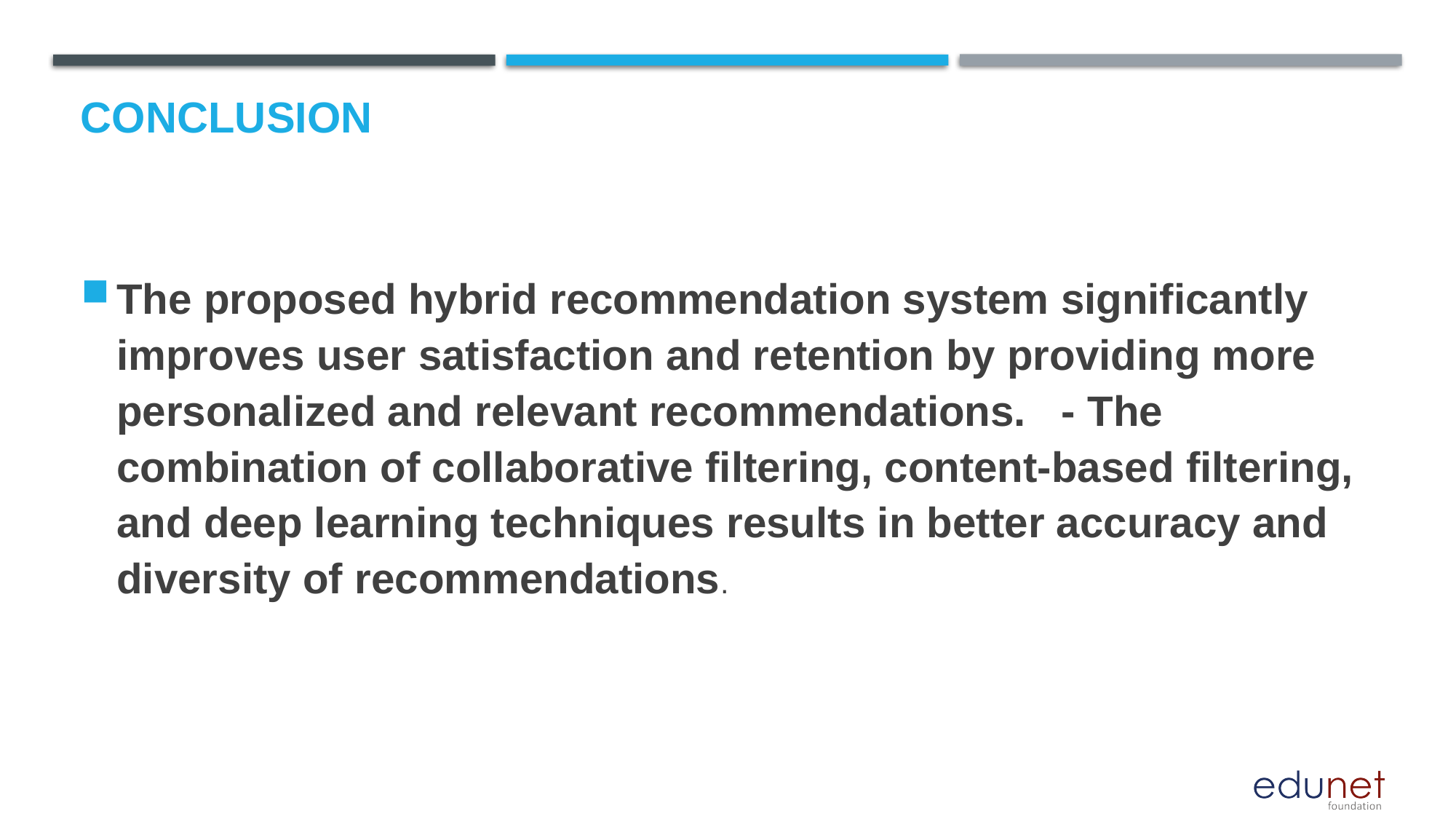

# Conclusion
The proposed hybrid recommendation system significantly improves user satisfaction and retention by providing more personalized and relevant recommendations.   - The combination of collaborative filtering, content-based filtering, and deep learning techniques results in better accuracy and diversity of recommendations.